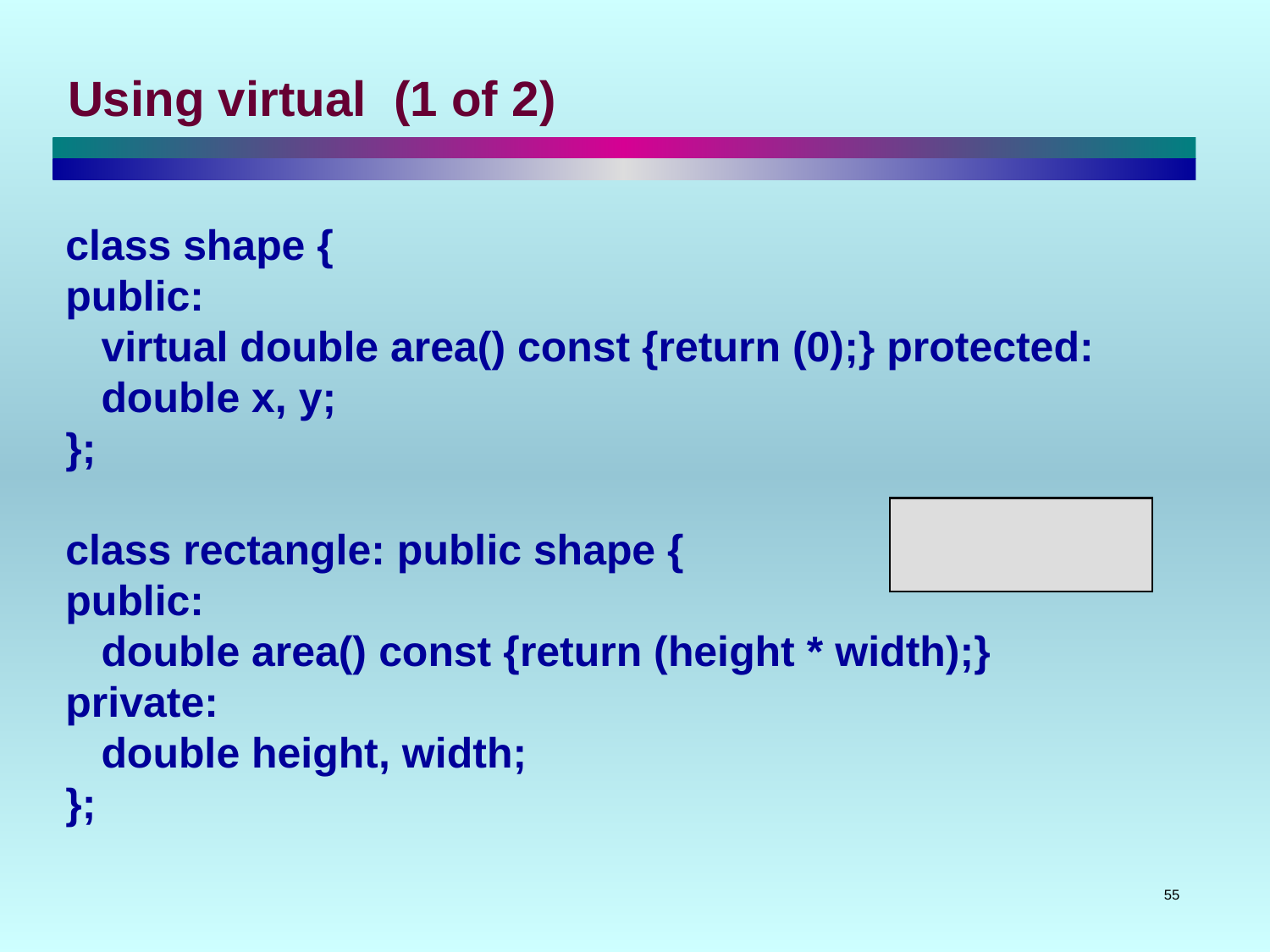

# Using virtual  (1 of 2)
class shape {
public:
   virtual double area() const {return (0);} protected:
   double x, y;
};

class rectangle: public shape {
public:
   double area() const {return (height * width);}
private:
   double height, width;
};